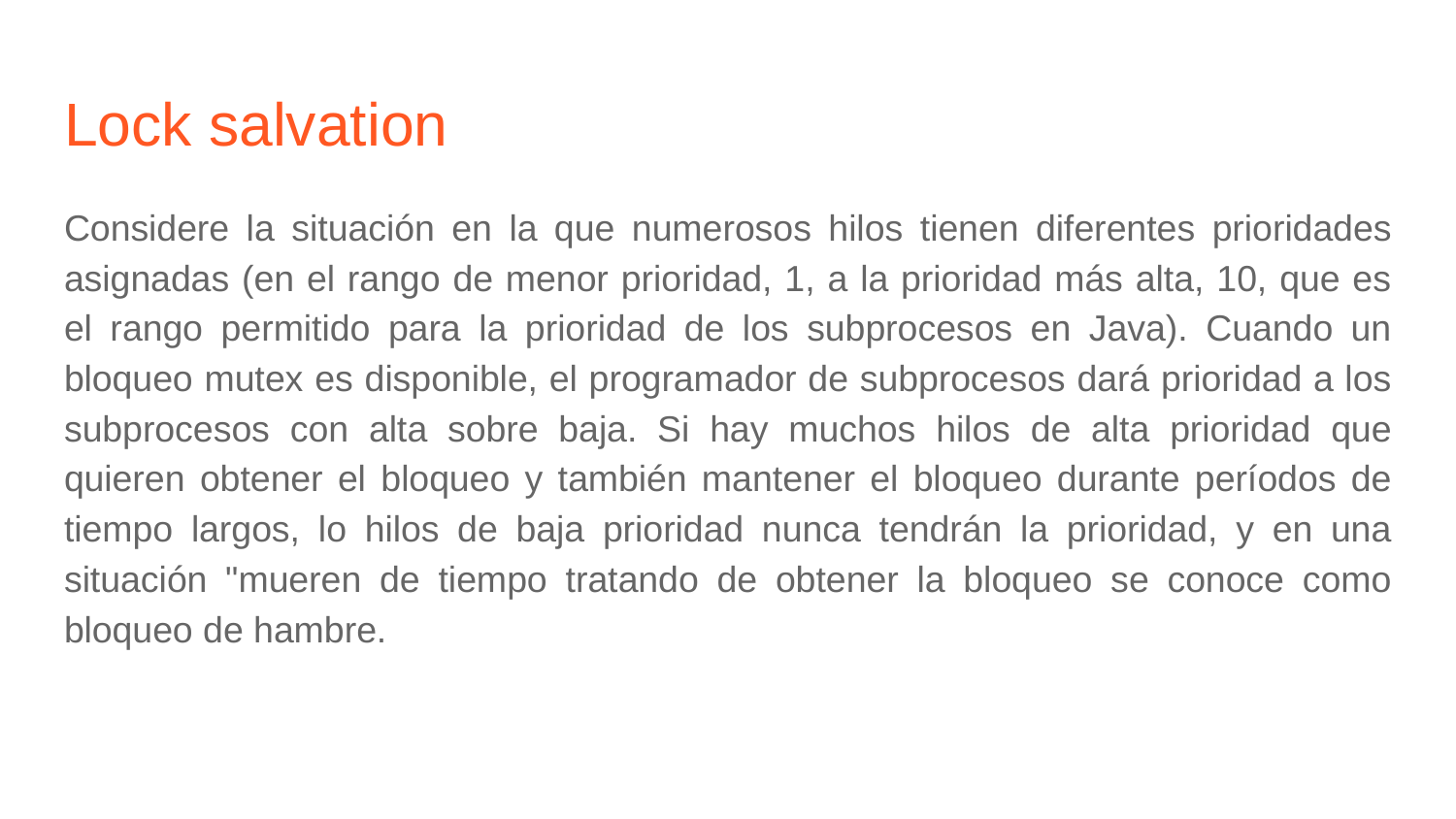

# Lock salvation

Considere la situación en la que numerosos hilos tienen diferentes prioridades asignadas (en el rango de menor prioridad, 1, a la prioridad más alta, 10, que es el rango permitido para la prioridad de los subprocesos en Java). Cuando un bloqueo mutex es disponible, el programador de subprocesos dará prioridad a los subprocesos con alta sobre baja. Si hay muchos hilos de alta prioridad que quieren obtener el bloqueo y también mantener el bloqueo durante períodos de tiempo largos, lo hilos de baja prioridad nunca tendrán la prioridad, y en una situación "mueren de tiempo tratando de obtener la bloqueo se conoce como bloqueo de hambre.